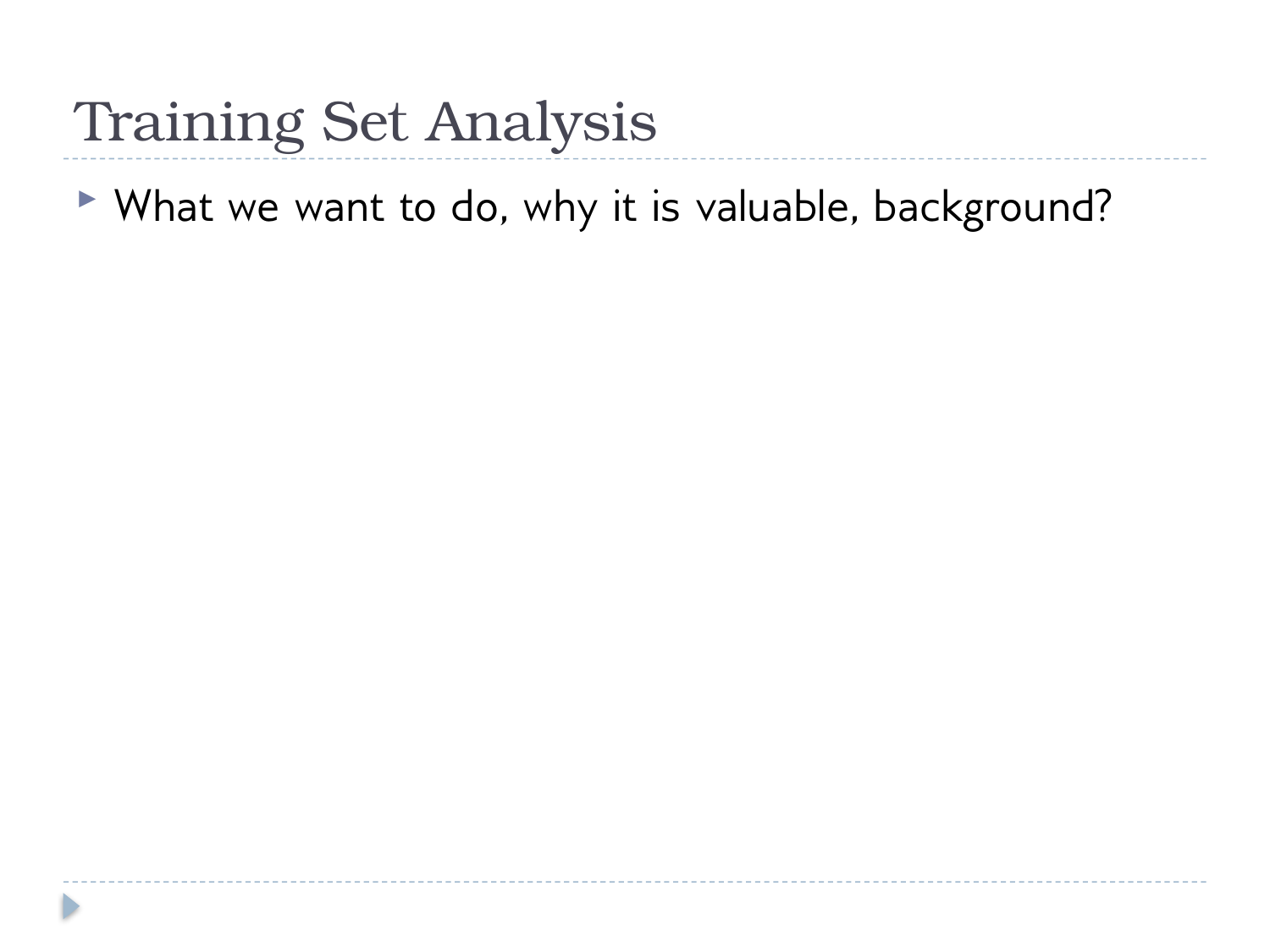

# Training Set Analysis
What we want to do, why it is valuable, background?